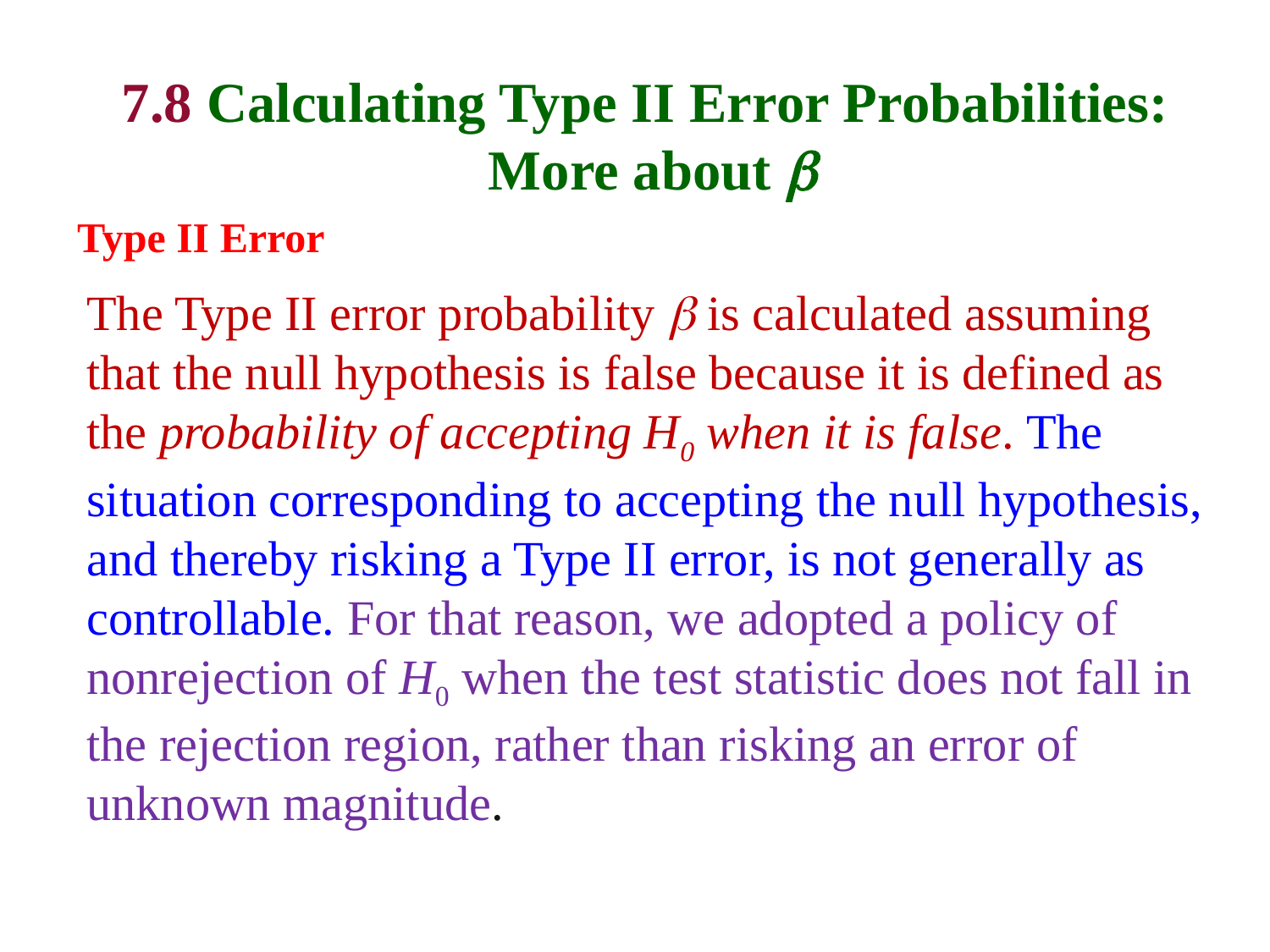

7.8 Calculating Type II Error Probabilities:
 More about β
# Type II Error
The Type II error probability β is calculated assuming that the null hypothesis is false because it is defined as the probability of accepting H0 when it is false. The situation corresponding to accepting the null hypothesis, and thereby risking a Type II error, is not generally as controllable. For that reason, we adopted a policy of nonrejection of H0 when the test statistic does not fall in the rejection region, rather than risking an error of unknown magnitude.